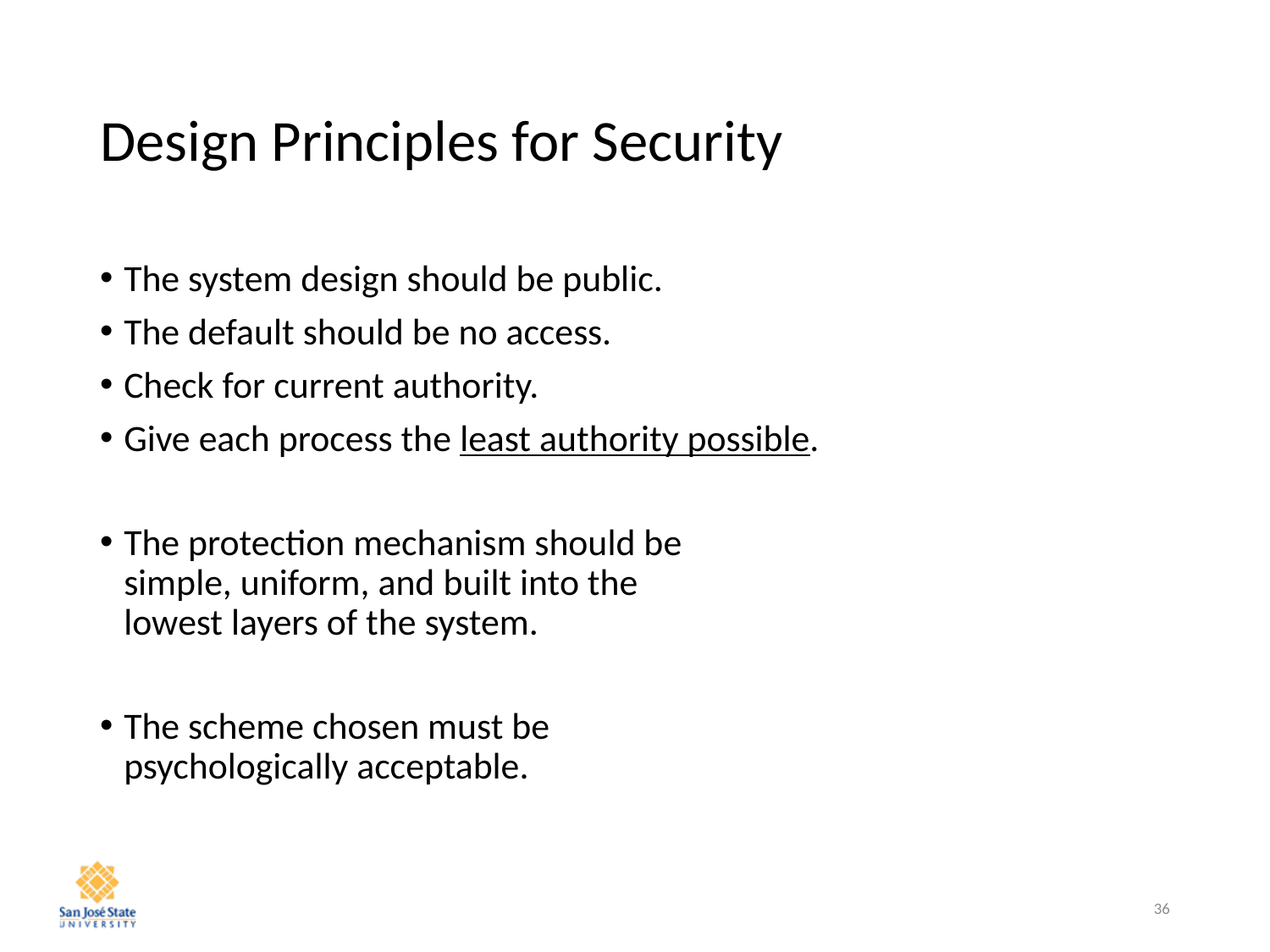

# Design Principles for Security
The system design should be public.
The default should be no access.
Check for current authority.
Give each process the least authority possible.

The protection mechanism should be
simple, uniform, and built into the
lowest layers of the system.

The scheme chosen must be
psychologically acceptable.

36